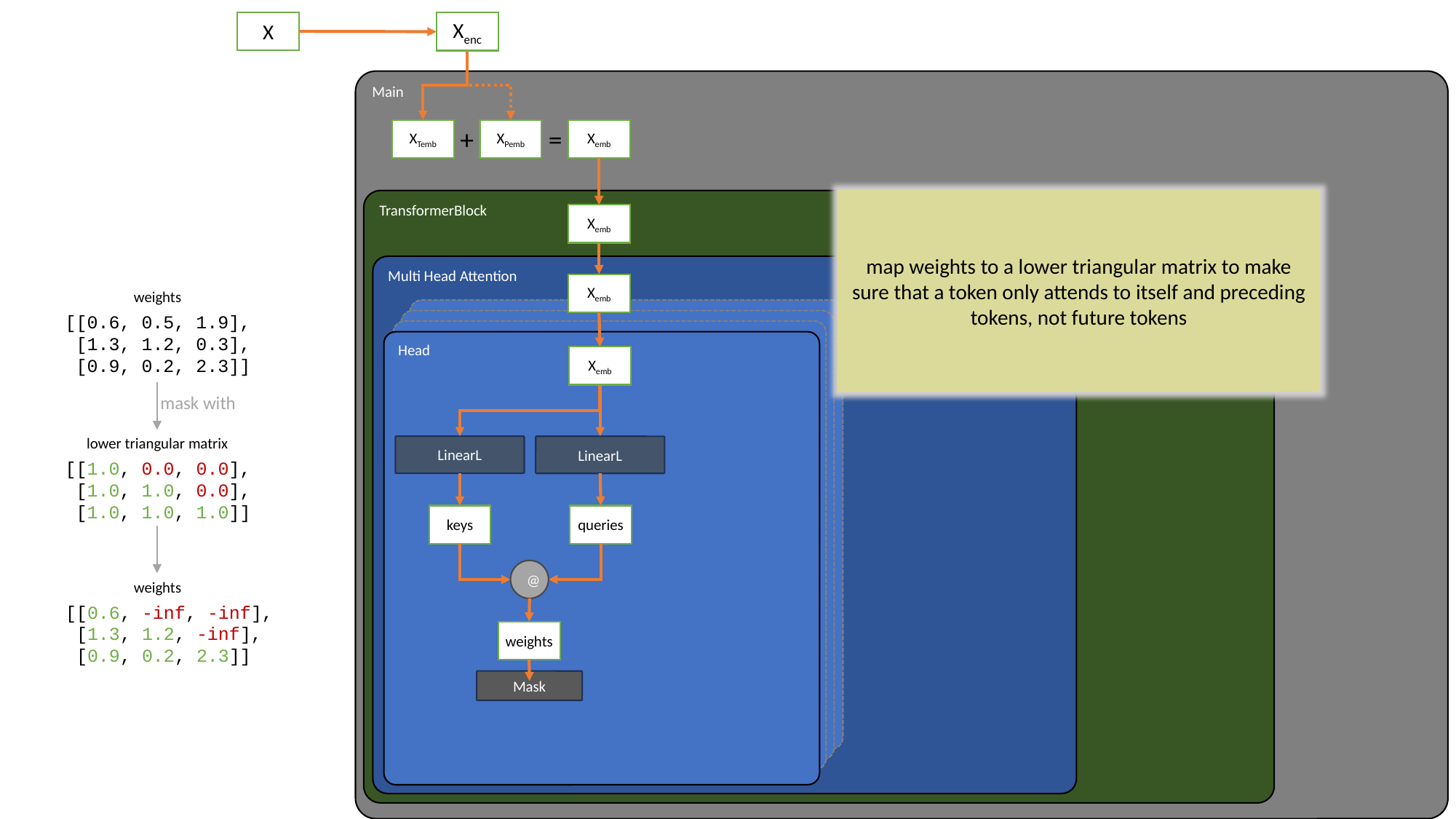

X
Xenc
Main
+
=
XTemb
XPemb
Xemb
map weights to a lower triangular matrix to make sure that a token only attends to itself and preceding tokens, not future tokens
TransformerBlock
Xemb
Multi Head Attention
Xemb
weights
[[0.6, 0.5, 1.9],
 [1.3, 1.2, 0.3],
 [0.9, 0.2, 2.3]]
lower triangular matrix
[[1.0, 0.0, 0.0],
 [1.0, 1.0, 0.0],
 [1.0, 1.0, 1.0]]
weights
[[0.6, -inf, -inf],
 [1.3, 1.2, -inf],
 [0.9, 0.2, 2.3]]

Head
Xemb
mask with
LinearL
LinearL
keys
queries
@
weights
Mask